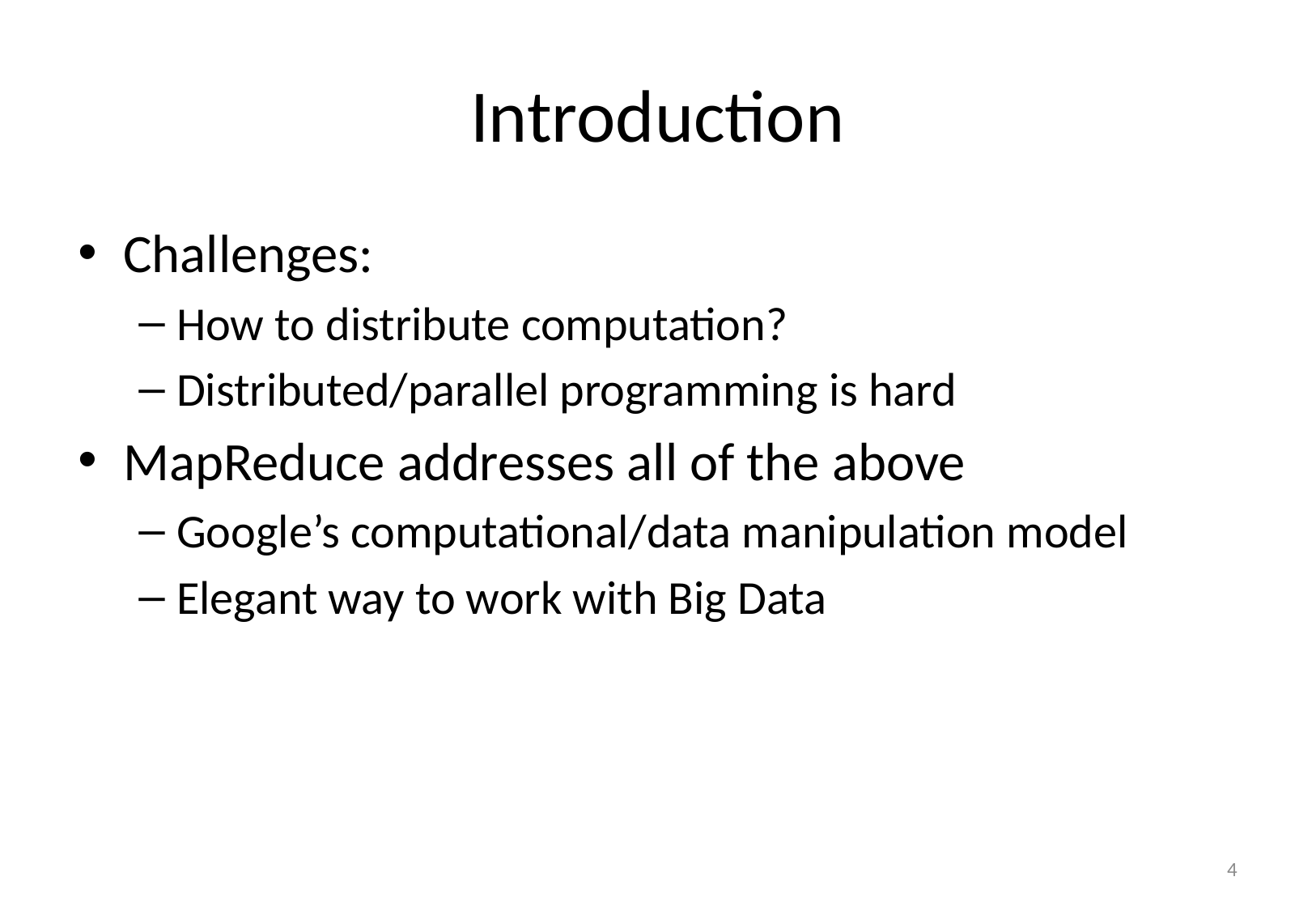

# Introduction
Challenges:
How to distribute computation?
Distributed/parallel programming is hard
MapReduce addresses all of the above
Google’s computational/data manipulation model
Elegant way to work with Big Data

4